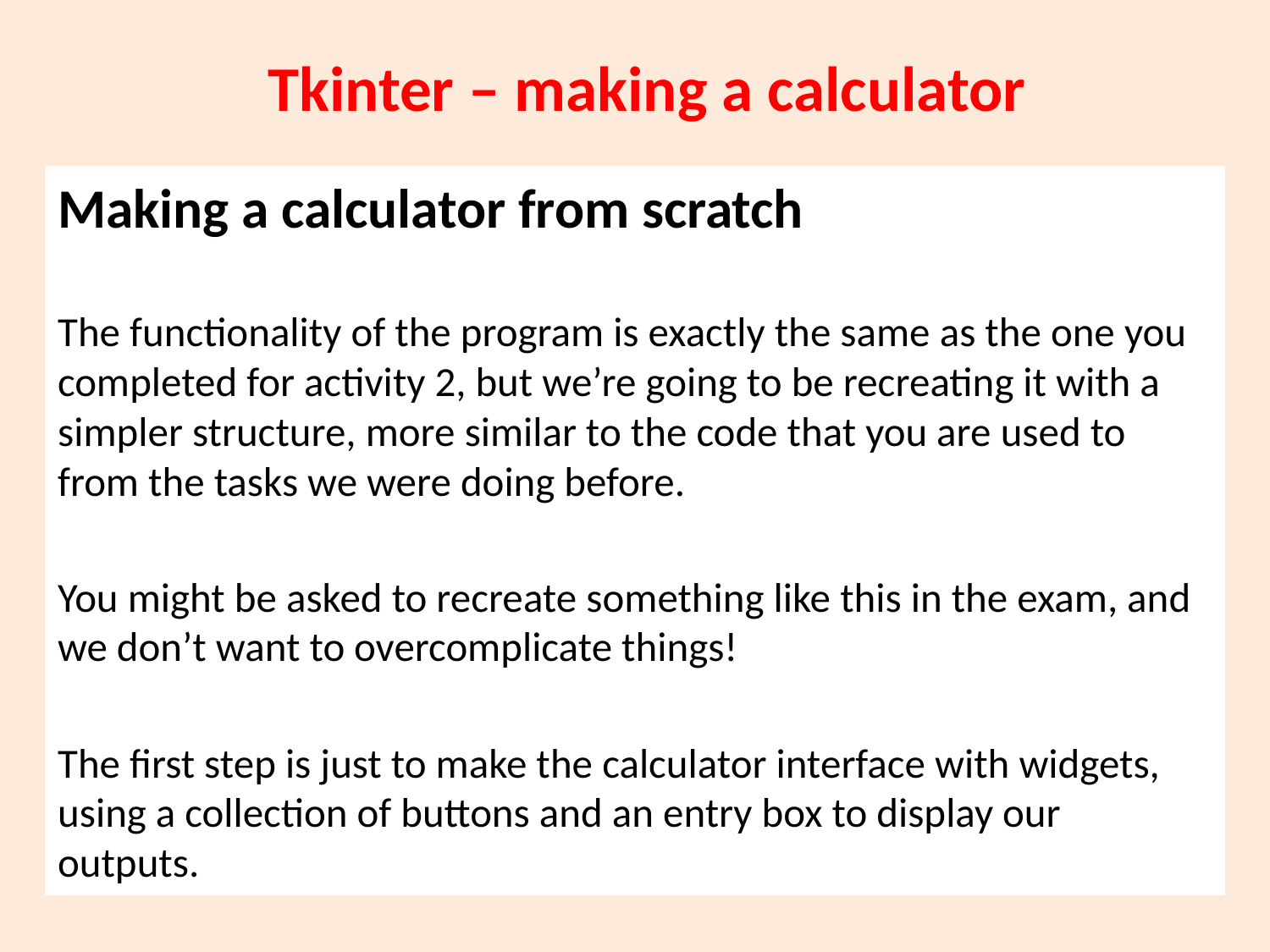

# Tkinter – making a calculator
Making a calculator from scratch

The functionality of the program is exactly the same as the one you completed for activity 2, but we’re going to be recreating it with a simpler structure, more similar to the code that you are used to from the tasks we were doing before.

You might be asked to recreate something like this in the exam, and we don’t want to overcomplicate things!

The first step is just to make the calculator interface with widgets, using a collection of buttons and an entry box to display our outputs.